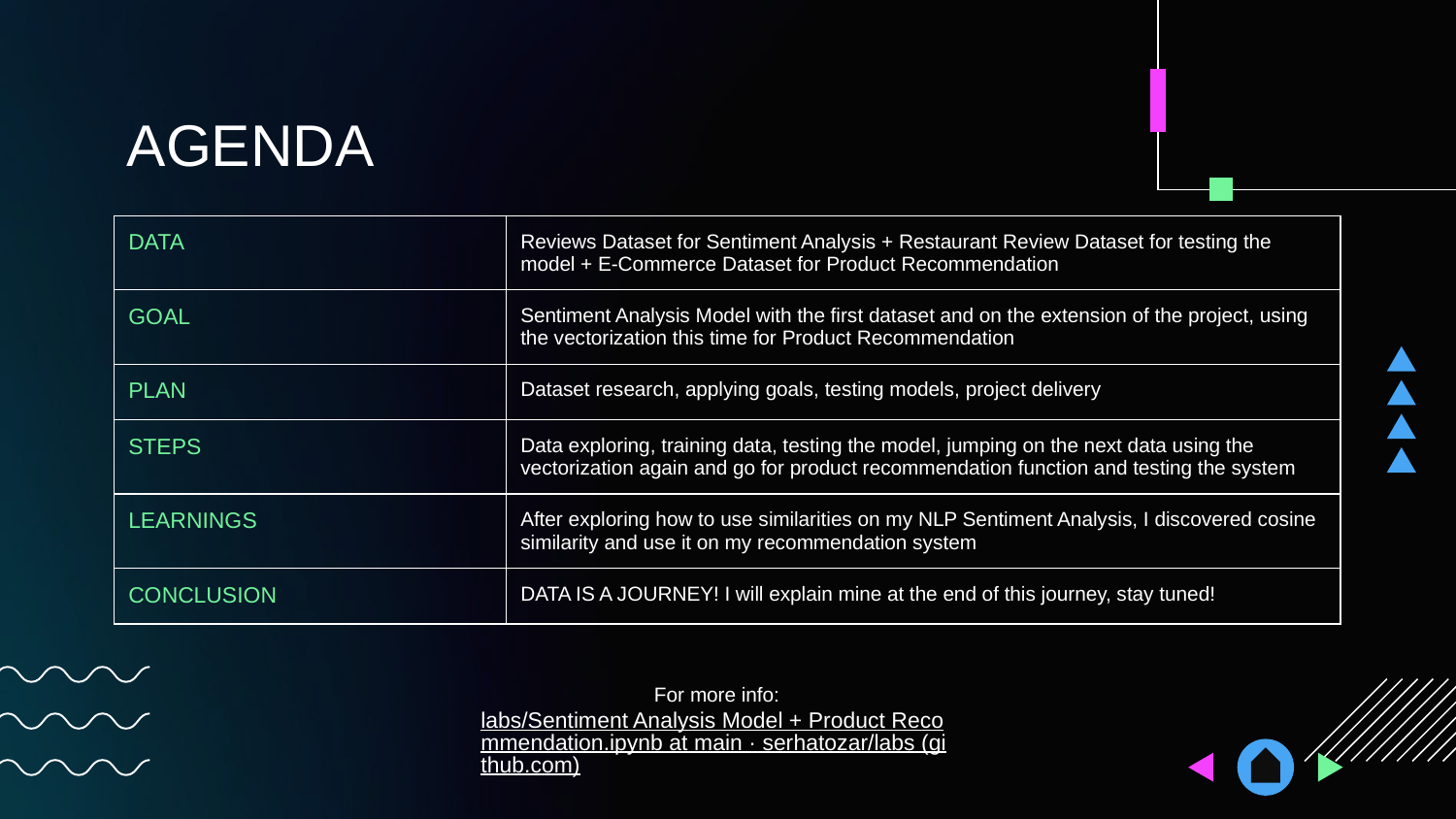

# AGENDA
| DATA | Reviews Dataset for Sentiment Analysis + Restaurant Review Dataset for testing the model + E-Commerce Dataset for Product Recommendation |
| --- | --- |
| GOAL | Sentiment Analysis Model with the first dataset and on the extension of the project, using the vectorization this time for Product Recommendation |
| PLAN | Dataset research, applying goals, testing models, project delivery |
| STEPS | Data exploring, training data, testing the model, jumping on the next data using the vectorization again and go for product recommendation function and testing the system |
| LEARNINGS | After exploring how to use similarities on my NLP Sentiment Analysis, I discovered cosine similarity and use it on my recommendation system |
| CONCLUSION | DATA IS A JOURNEY! I will explain mine at the end of this journey, stay tuned! |
For more info:
labs/Sentiment Analysis Model + Product Recommendation.ipynb at main · serhatozar/labs (github.com)